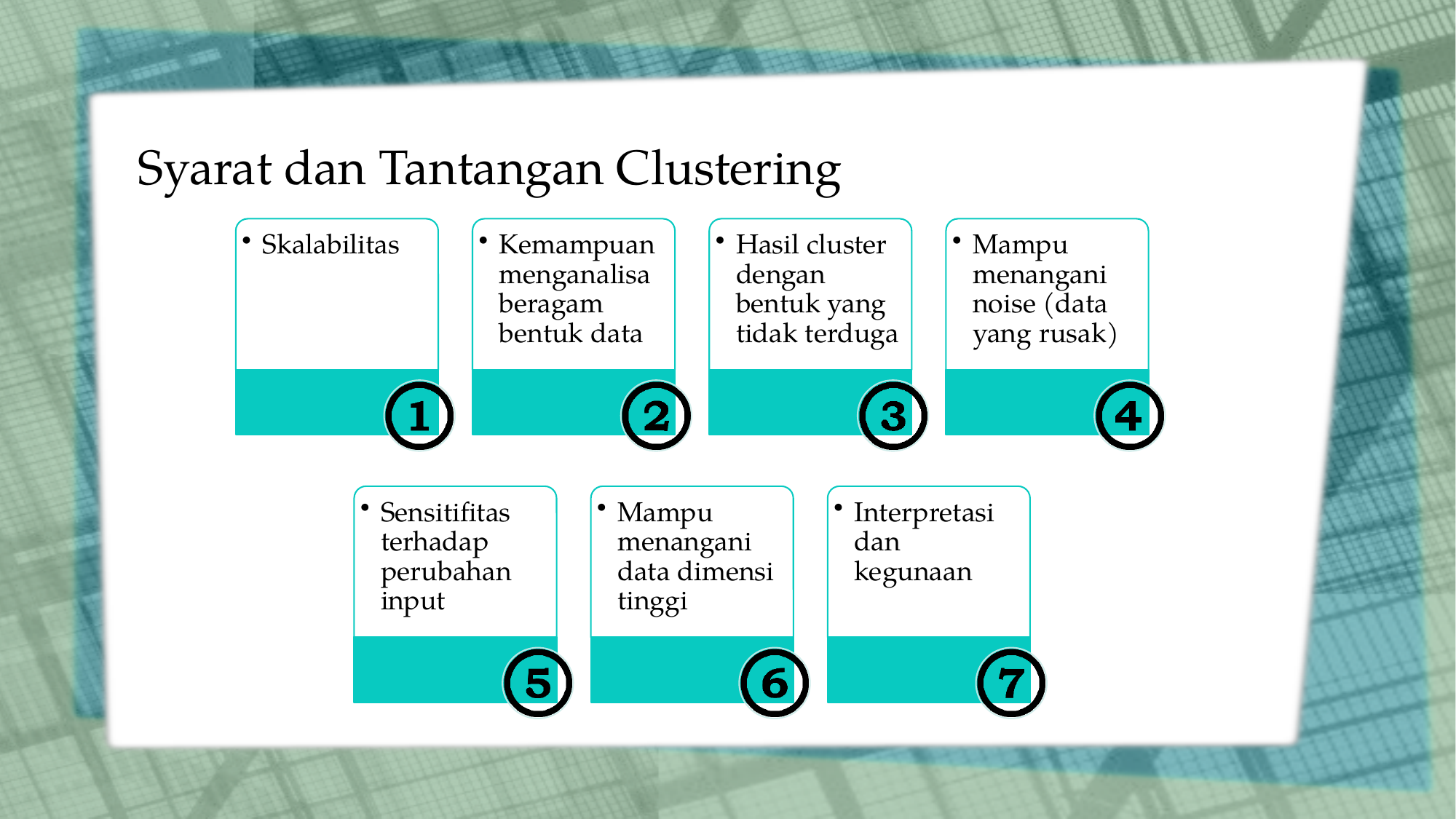

# Syarat dan Tantangan Clustering
Skalabilitas

Kemampuan menganalisa beragam bentuk data

Hasil cluster dengan bentuk yang tidak terduga

Mampu menangani noise (data yang rusak)

Sensitifitas terhadap perubahan input

Mampu menangani data dimensi tinggi

Interpretasi dan kegunaan